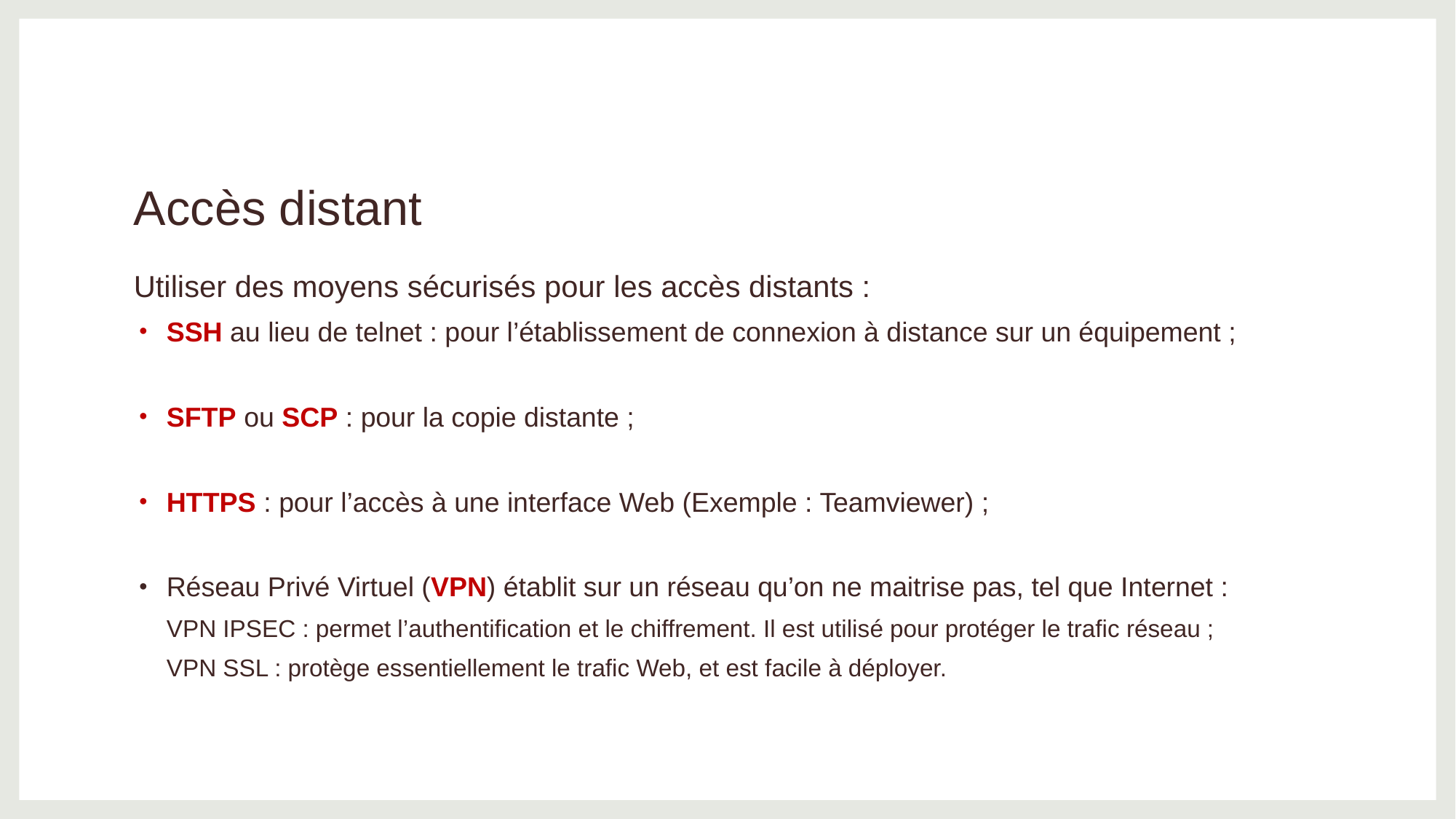

# Accès distant
Utiliser des moyens sécurisés pour les accès distants :
SSH au lieu de telnet : pour l’établissement de connexion à distance sur un équipement ;

SFTP ou SCP : pour la copie distante ;

HTTPS : pour l’accès à une interface Web (Exemple : Teamviewer) ;

Réseau Privé Virtuel (VPN) établit sur un réseau qu’on ne maitrise pas, tel que Internet :
VPN IPSEC : permet l’authentification et le chiffrement. Il est utilisé pour protéger le trafic réseau ;
VPN SSL : protège essentiellement le trafic Web, et est facile à déployer.